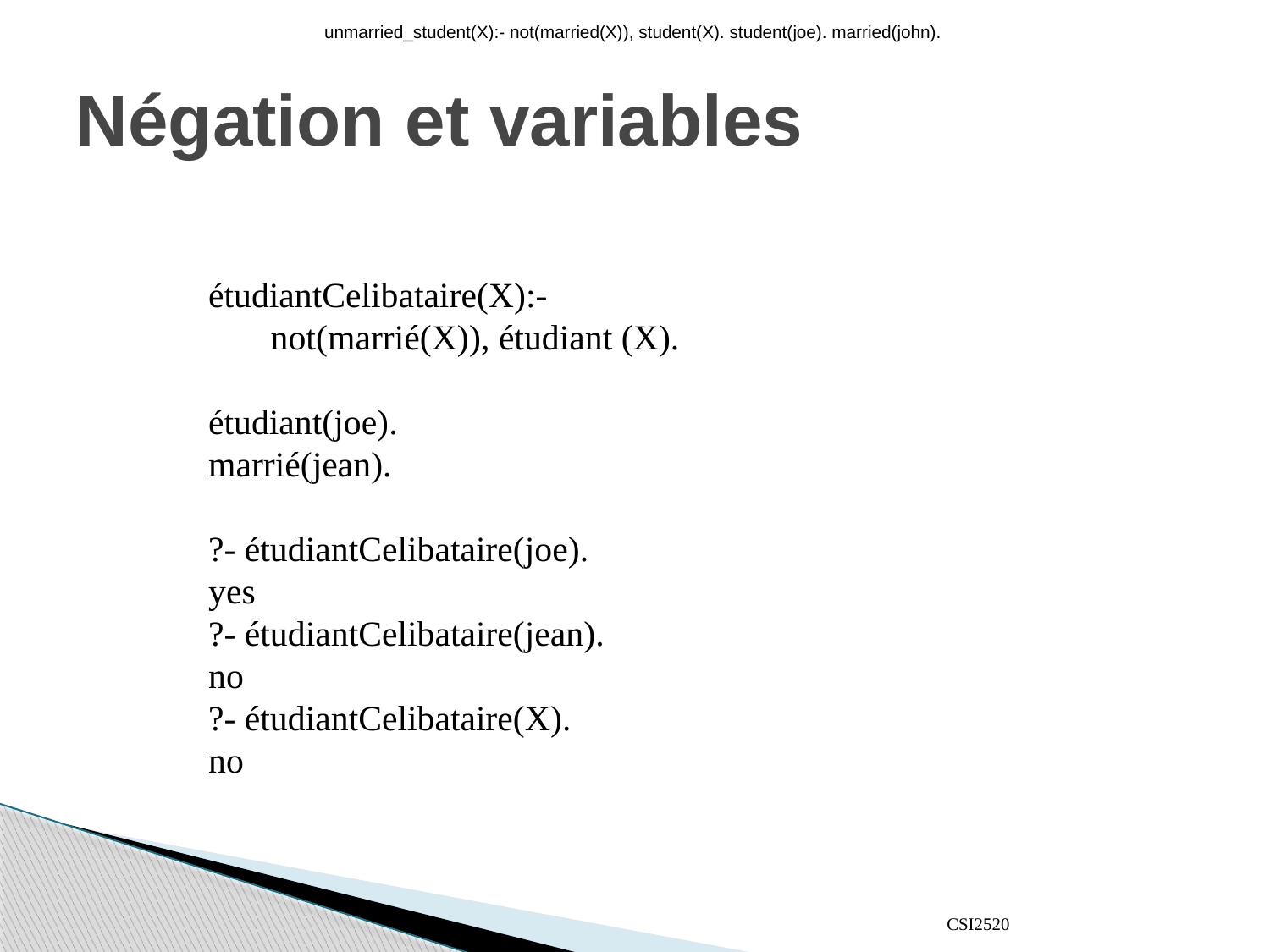

unmarried_student(X):- not(married(X)), student(X). student(joe). married(john).
# Négation et variables
étudiantCelibataire(X):-
       not(marrié(X)), étudiant (X).

étudiant(joe).
marrié(jean).

?- étudiantCelibataire(joe).
yes
?- étudiantCelibataire(jean).
no
?- étudiantCelibataire(X).
no

CSI2520